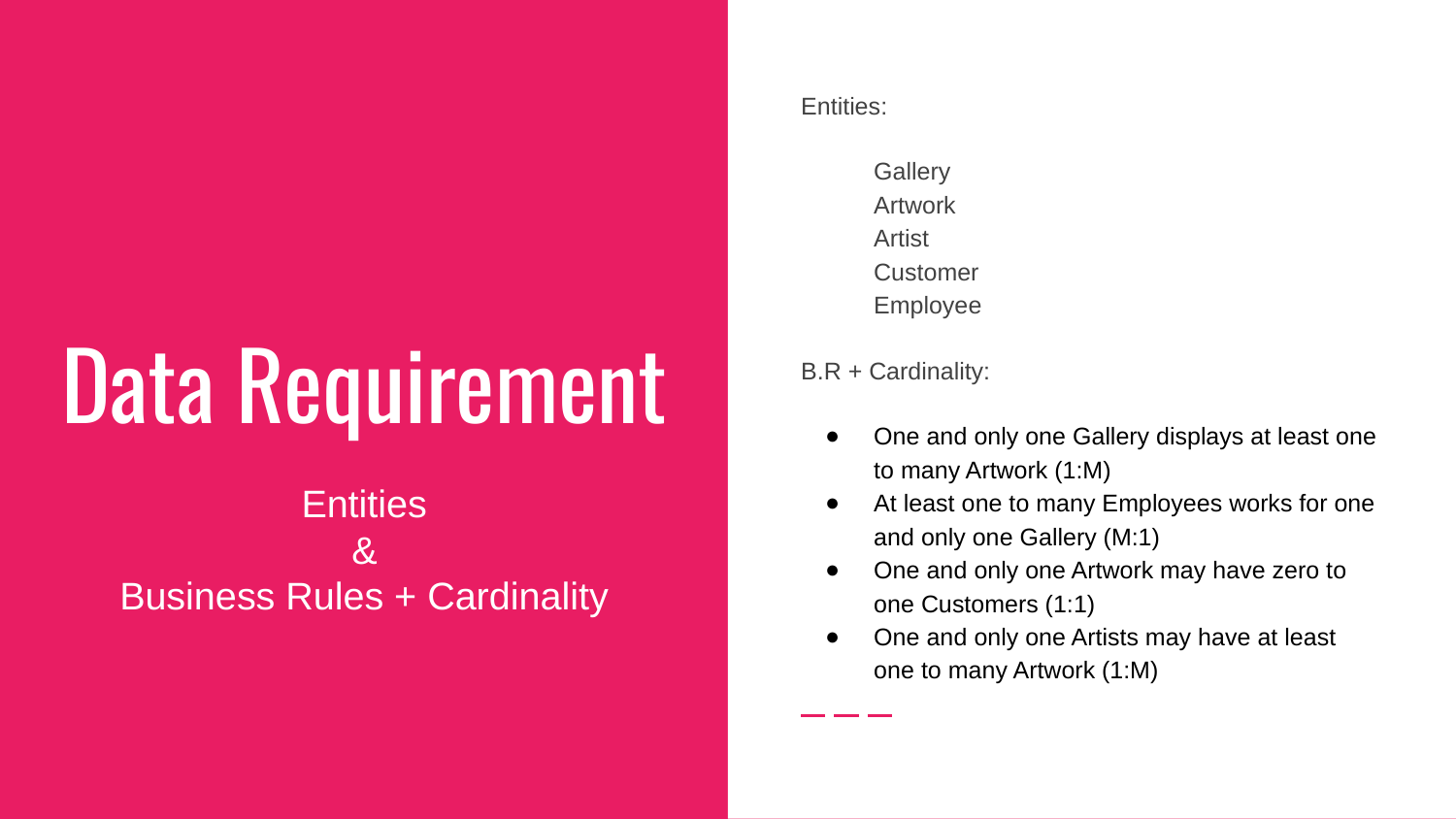

Entities:
Gallery
Artwork
Artist
Customer
Employee
B.R + Cardinality:
One and only one Gallery displays at least one to many Artwork (1:M)
At least one to many Employees works for one and only one Gallery (M:1)
One and only one Artwork may have zero to one Customers (1:1)
One and only one Artists may have at least one to many Artwork (1:M)
# Data Requirement
Entities
&
Business Rules + Cardinality